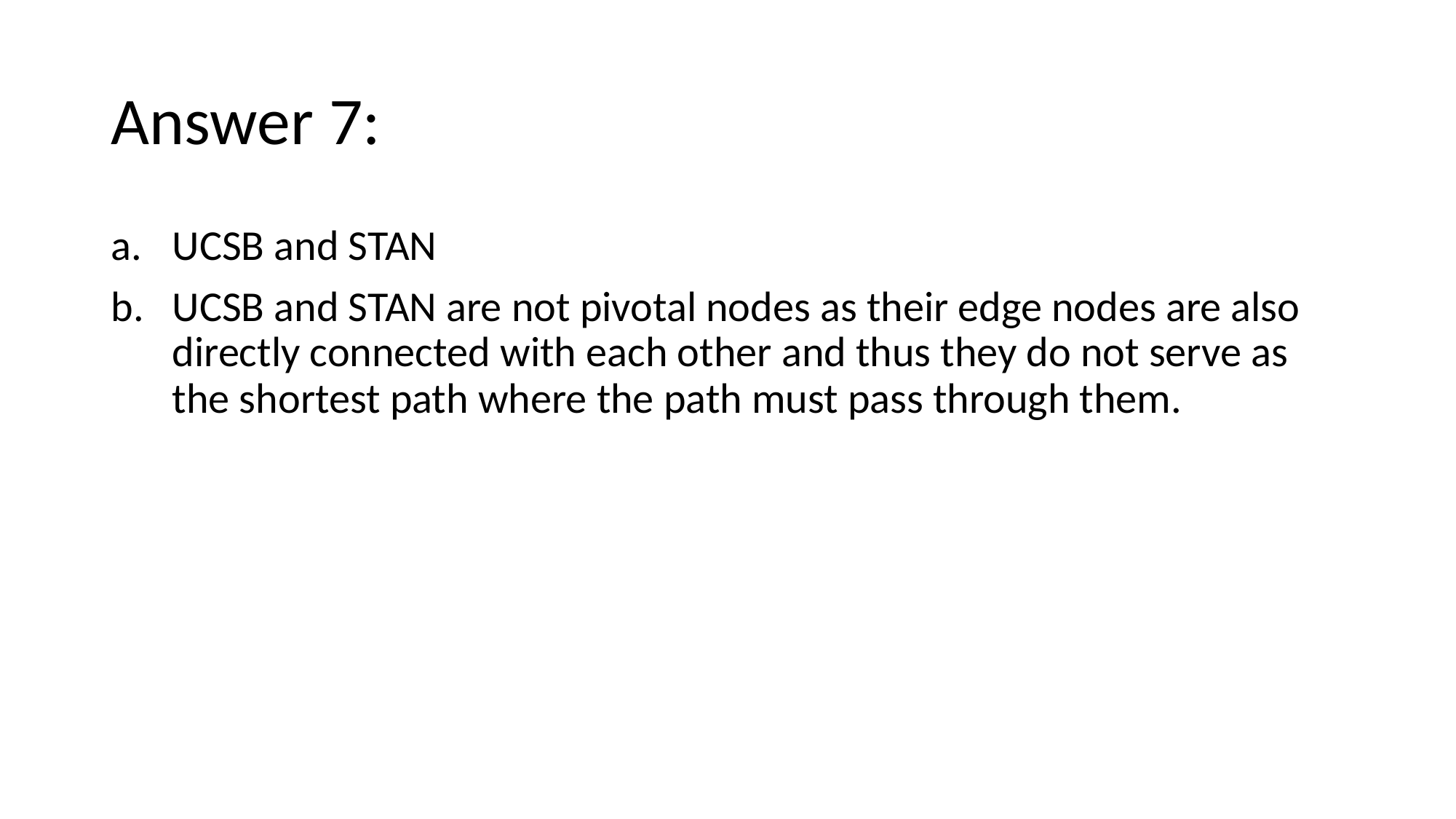

# Answer 7:
UCSB and STAN
UCSB and STAN are not pivotal nodes as their edge nodes are also directly connected with each other and thus they do not serve as the shortest path where the path must pass through them.